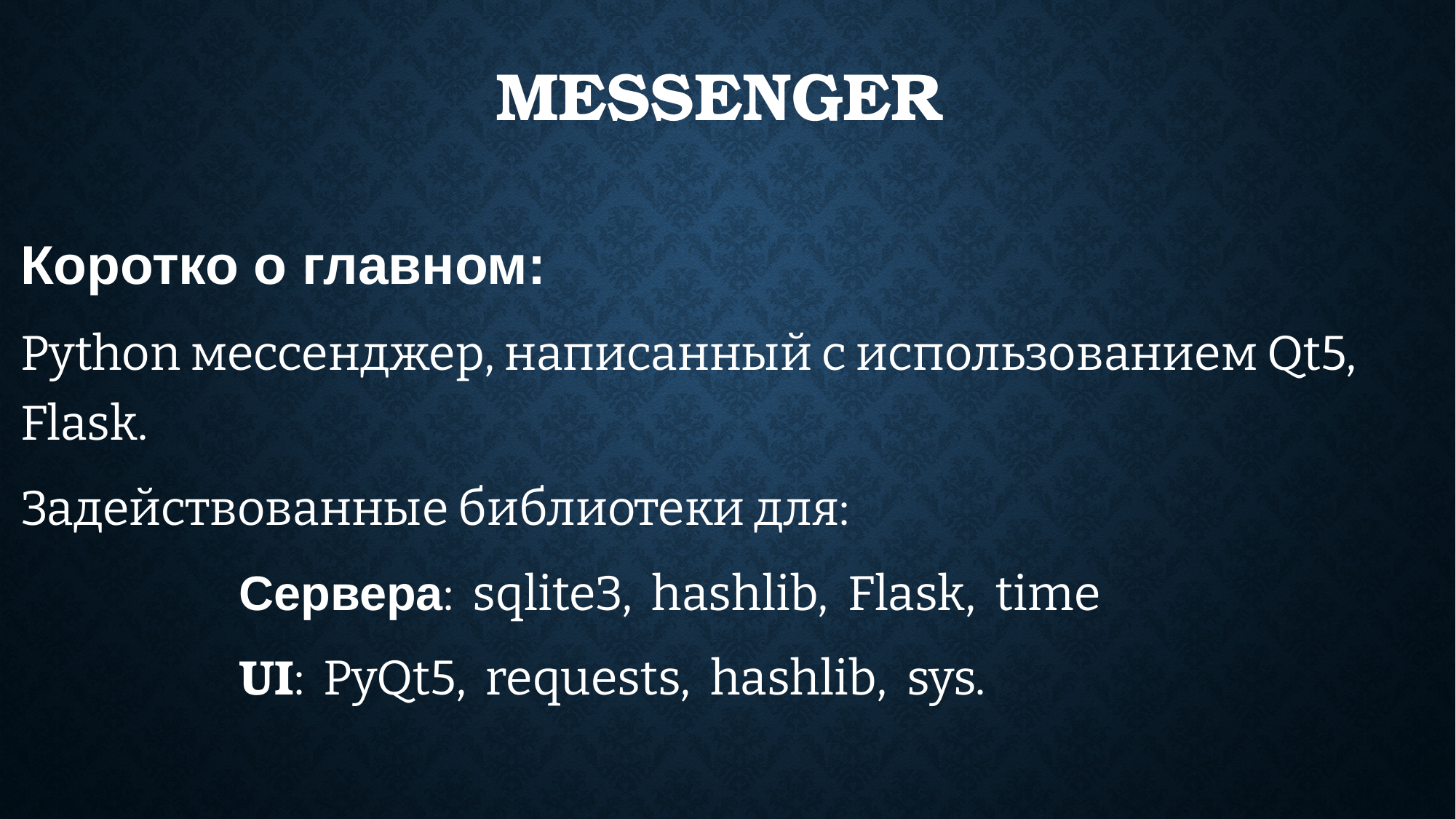

# Messenger
Коротко о главном:
Python мессенджер, написанный с использованием Qt5, Flask.
Задействованные библиотеки для:
		Сервера:  sqlite3,  hashlib,  Flask,  time
		UI:  PyQt5,  requests,  hashlib,  sys.